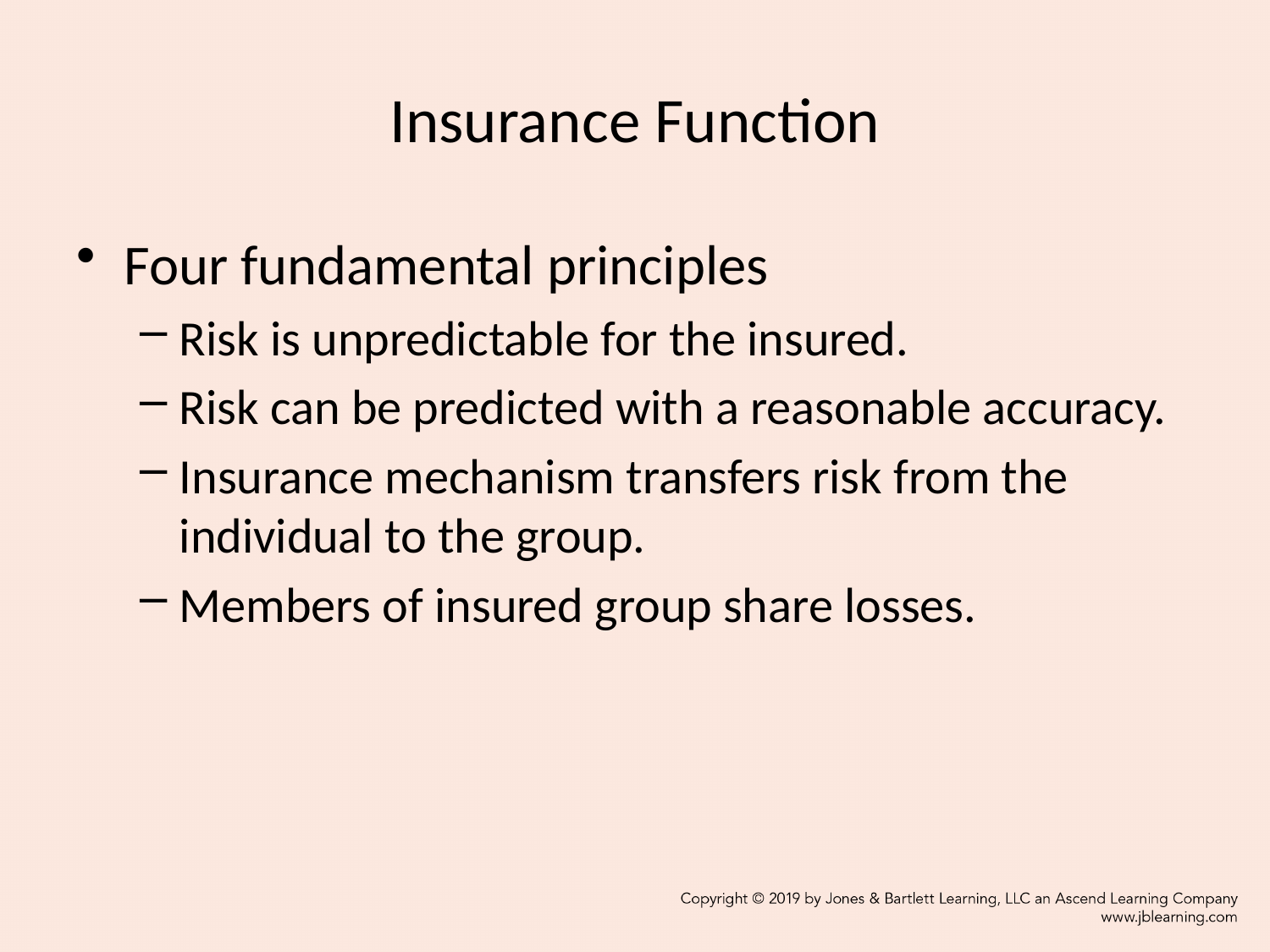

# Insurance Function
Four fundamental principles
Risk is unpredictable for the insured.
Risk can be predicted with a reasonable accuracy.
Insurance mechanism transfers risk from the individual to the group.
Members of insured group share losses.